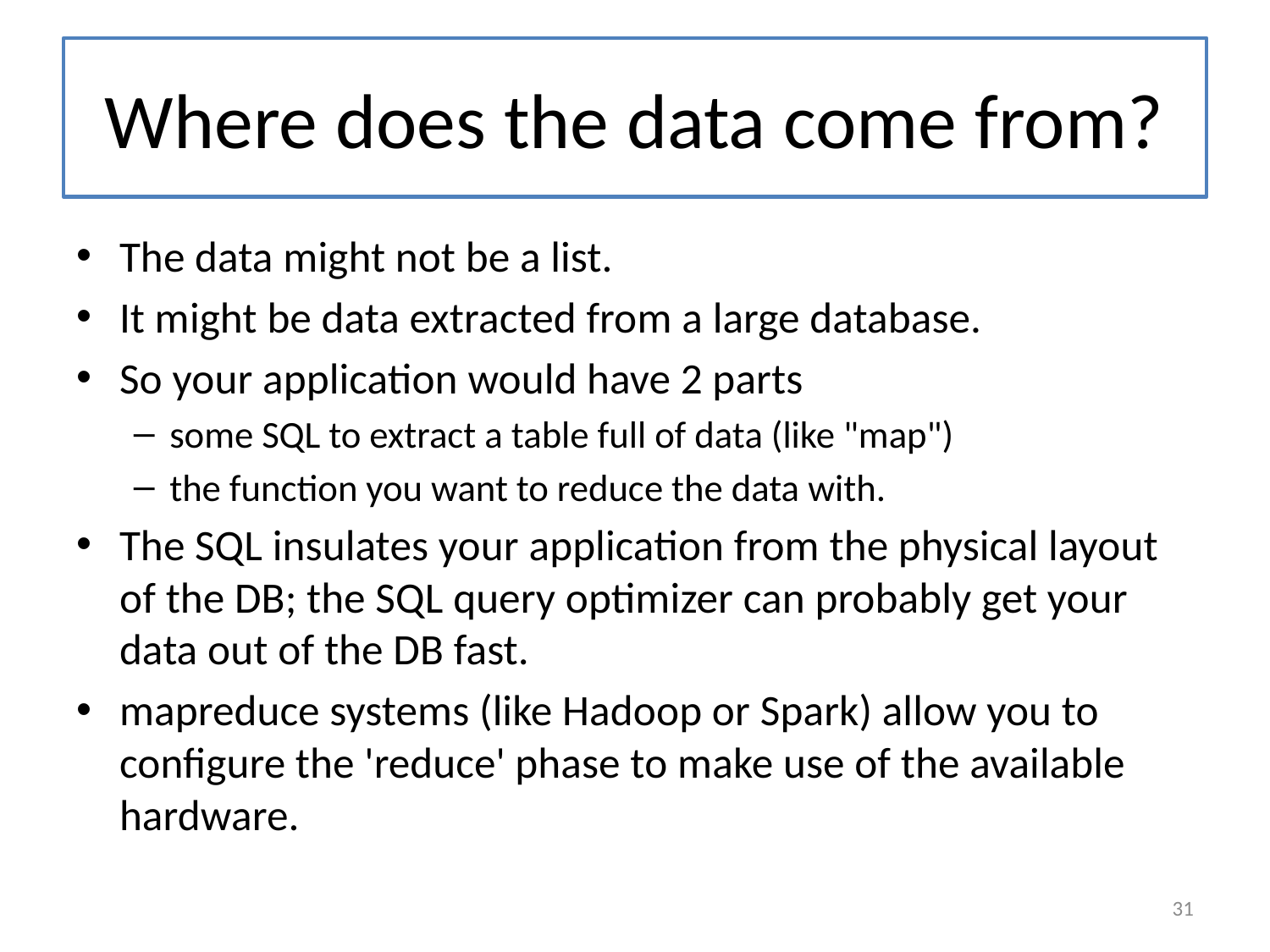

# Where does the data come from?
The data might not be a list.
It might be data extracted from a large database.
So your application would have 2 parts
some SQL to extract a table full of data (like "map")
the function you want to reduce the data with.
The SQL insulates your application from the physical layout of the DB; the SQL query optimizer can probably get your data out of the DB fast.
mapreduce systems (like Hadoop or Spark) allow you to configure the 'reduce' phase to make use of the available hardware.

31